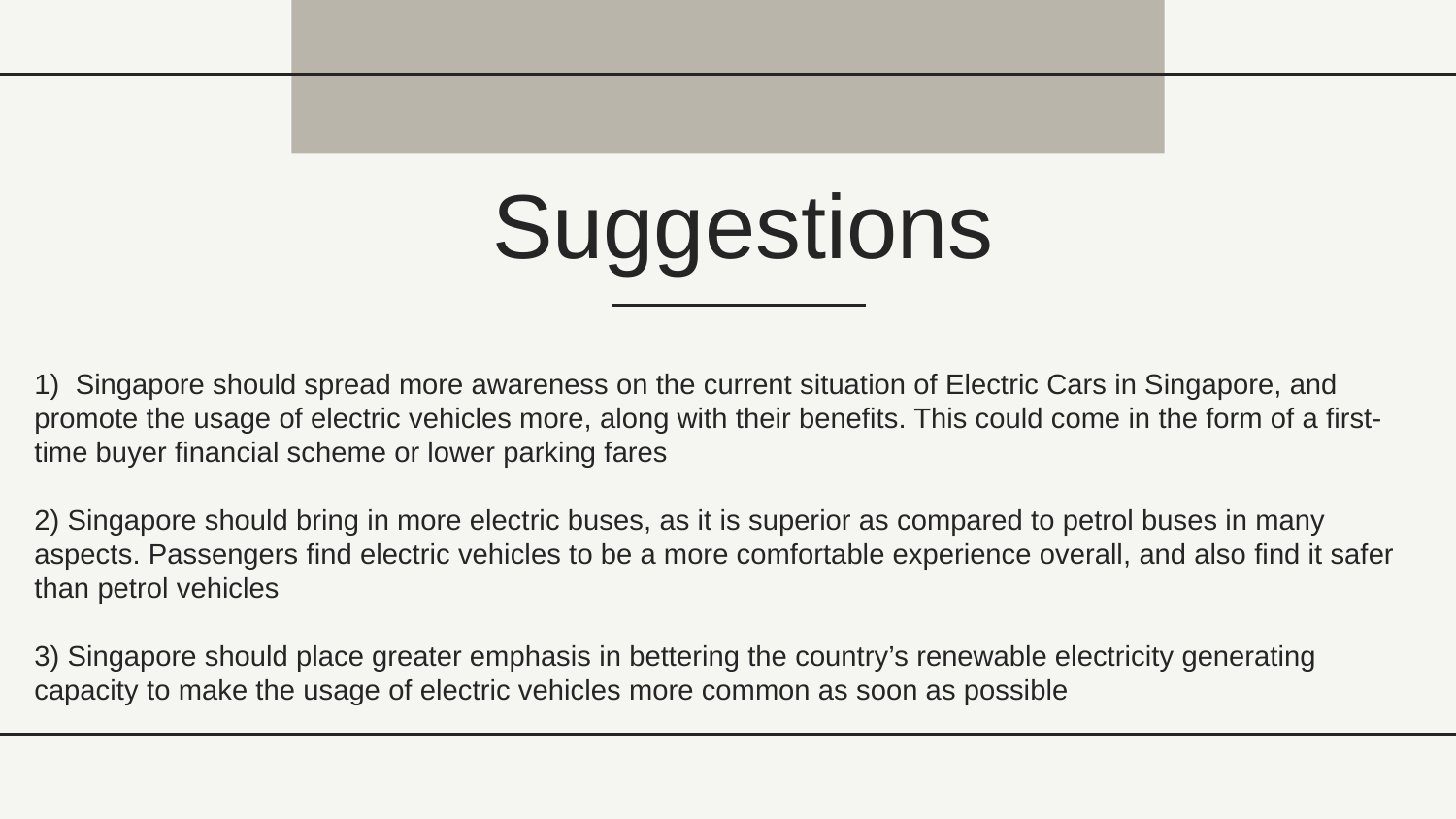

# Suggestions
1)  Singapore should spread more awareness on the current situation of Electric Cars in Singapore, and promote the usage of electric vehicles more, along with their benefits. This could come in the form of a first-time buyer financial scheme or lower parking fares

2) Singapore should bring in more electric buses, as it is superior as compared to petrol buses in many aspects. Passengers find electric vehicles to be a more comfortable experience overall, and also find it safer than petrol vehicles

3) Singapore should place greater emphasis in bettering the country’s renewable electricity generating capacity to make the usage of electric vehicles more common as soon as possible